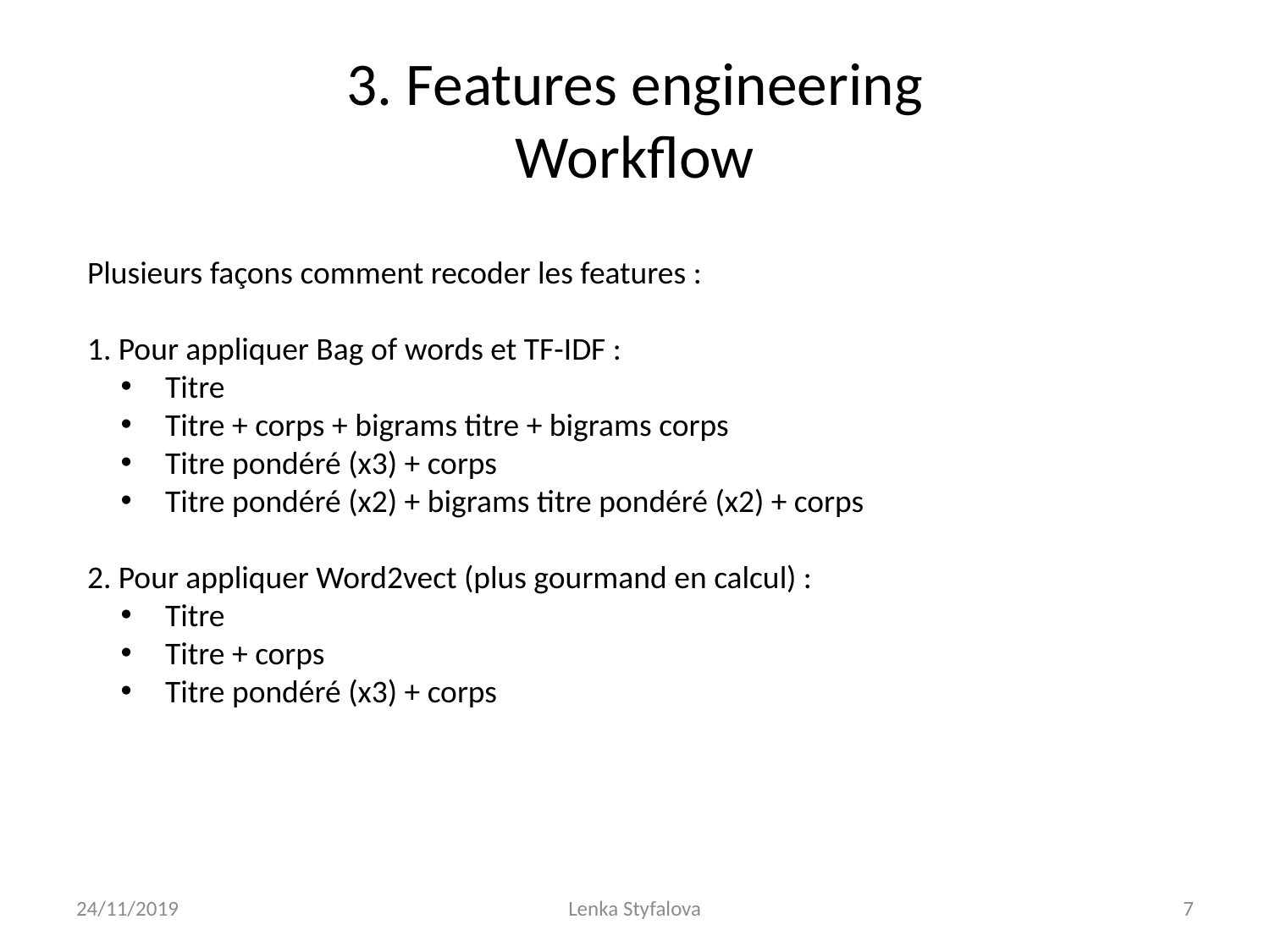

# 3. Features engineering Workflow

Plusieurs façons comment recoder les features :

1. Pour appliquer Bag of words et TF-IDF :
  Titre
  Titre + corps + bigrams titre + bigrams corps
  Titre pondéré (x3) + corps
  Titre pondéré (x2) + bigrams titre pondéré (x2) + corps

2. Pour appliquer Word2vect (plus gourmand en calcul) :
  Titre
  Titre + corps
  Titre pondéré (x3) + corps

24/11/2019
Lenka Styfalova
7